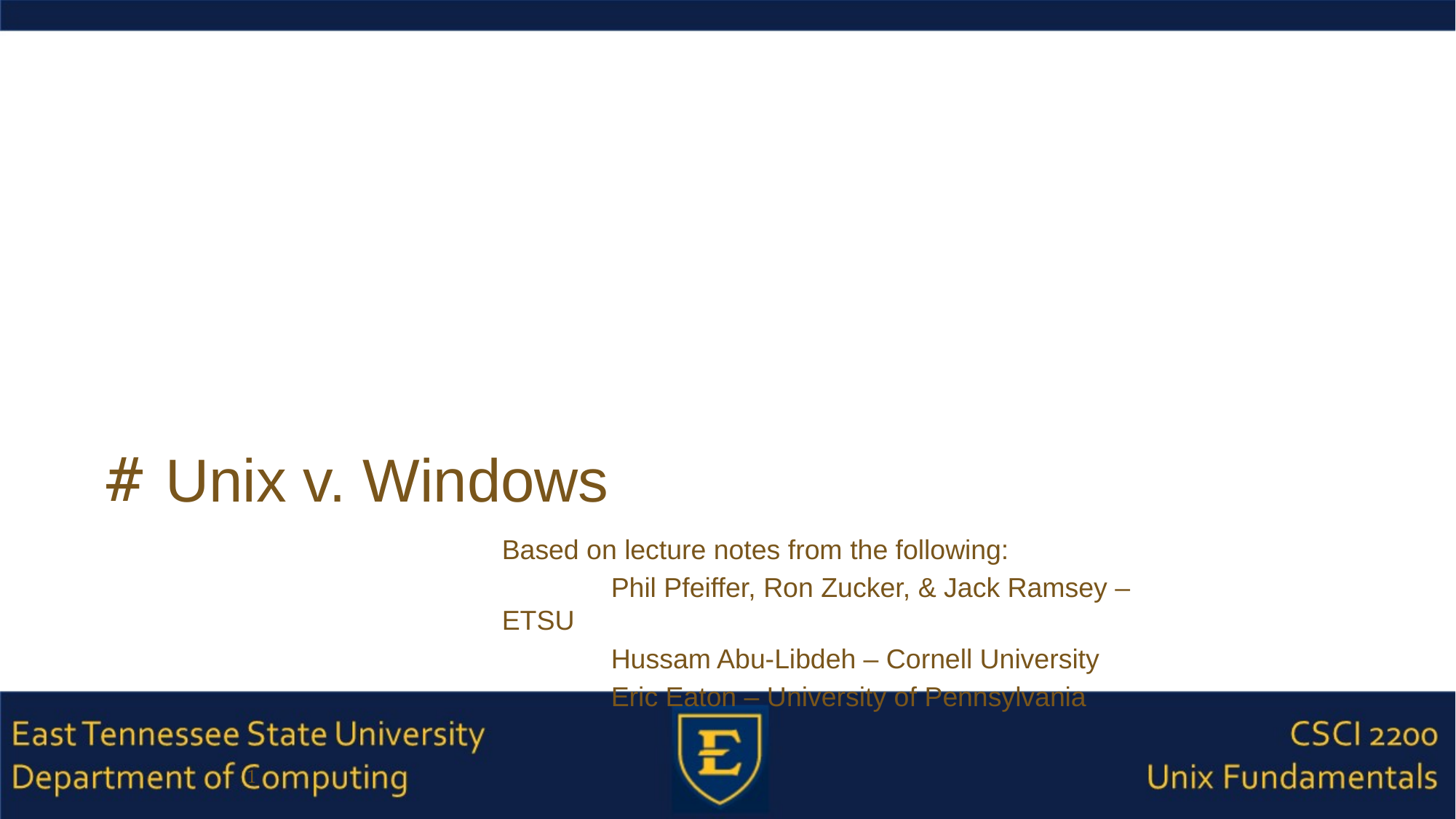

# Unix v. Windows
Based on lecture notes from the following:
	Phil Pfeiffer, Ron Zucker, & Jack Ramsey – ETSU
	Hussam Abu-Libdeh – Cornell University
	Eric Eaton – University of Pennsylvania
1